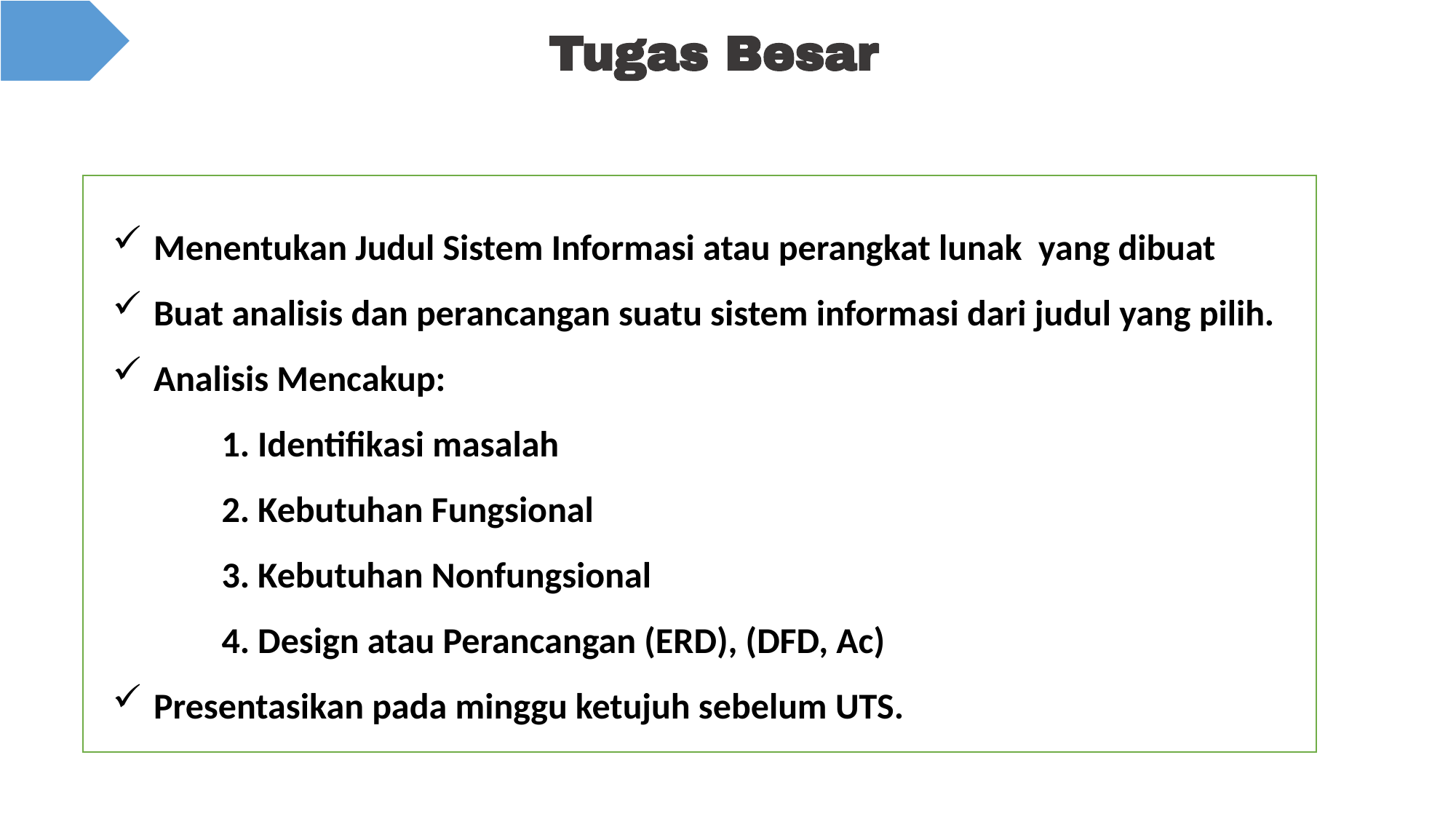

# Tugas Besar
Menentukan Judul Sistem Informasi atau perangkat lunak  yang dibuat
Buat analisis dan perancangan suatu sistem informasi dari judul yang pilih.
Analisis Mencakup:
	1. Identifikasi masalah
	2. Kebutuhan Fungsional
	3. Kebutuhan Nonfungsional
	4. Design atau Perancangan (ERD), (DFD, Ac)
Presentasikan pada minggu ketujuh sebelum UTS.